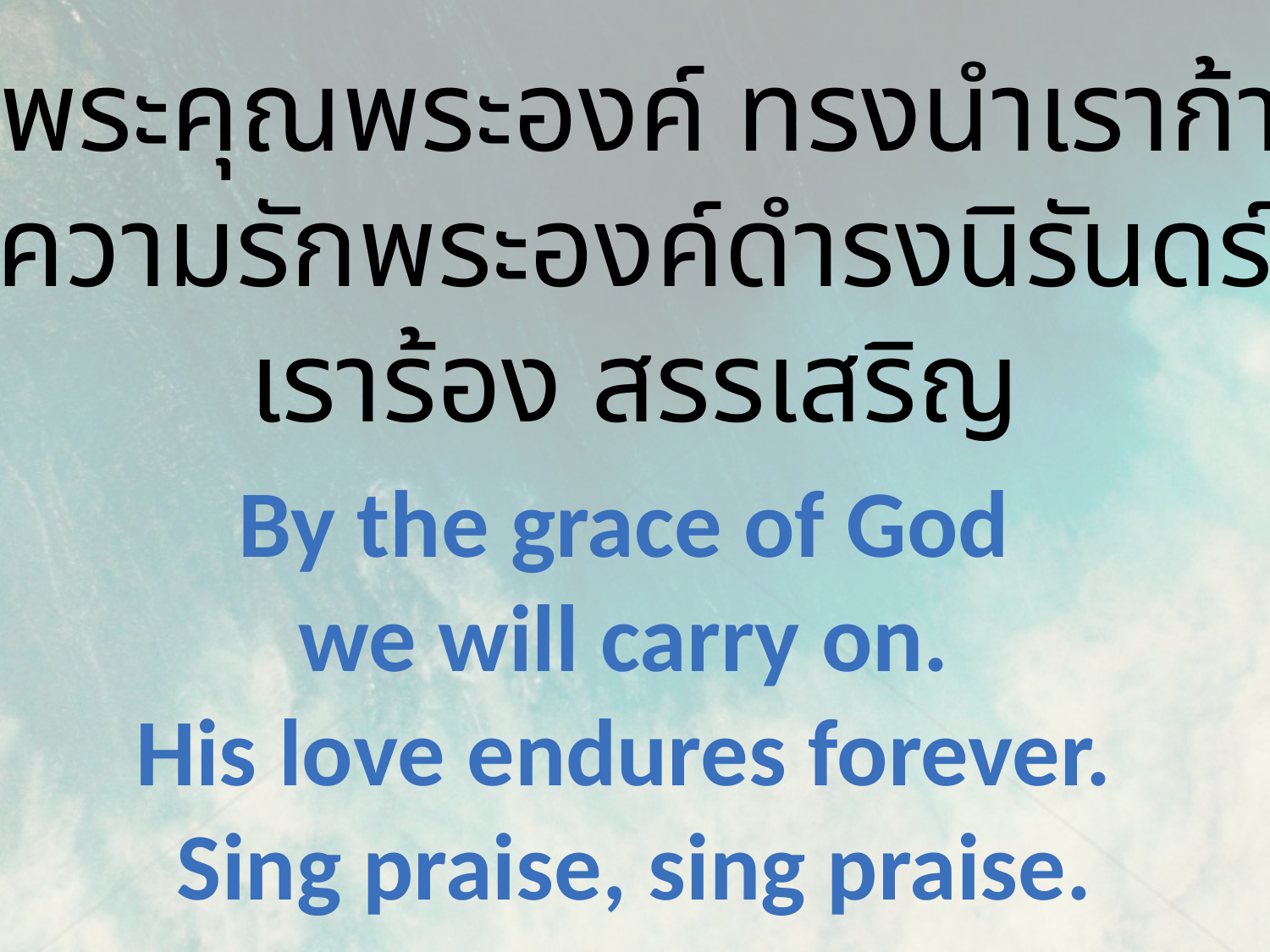

โดยพระคุณพระองค์ ทรงนำเราก้าวไป
ความรักพระองค์ดำรงนิรันดร์
เราร้อง สรรเสริญ
By the grace of God
we will carry on.
His love endures forever.
Sing praise, sing praise.